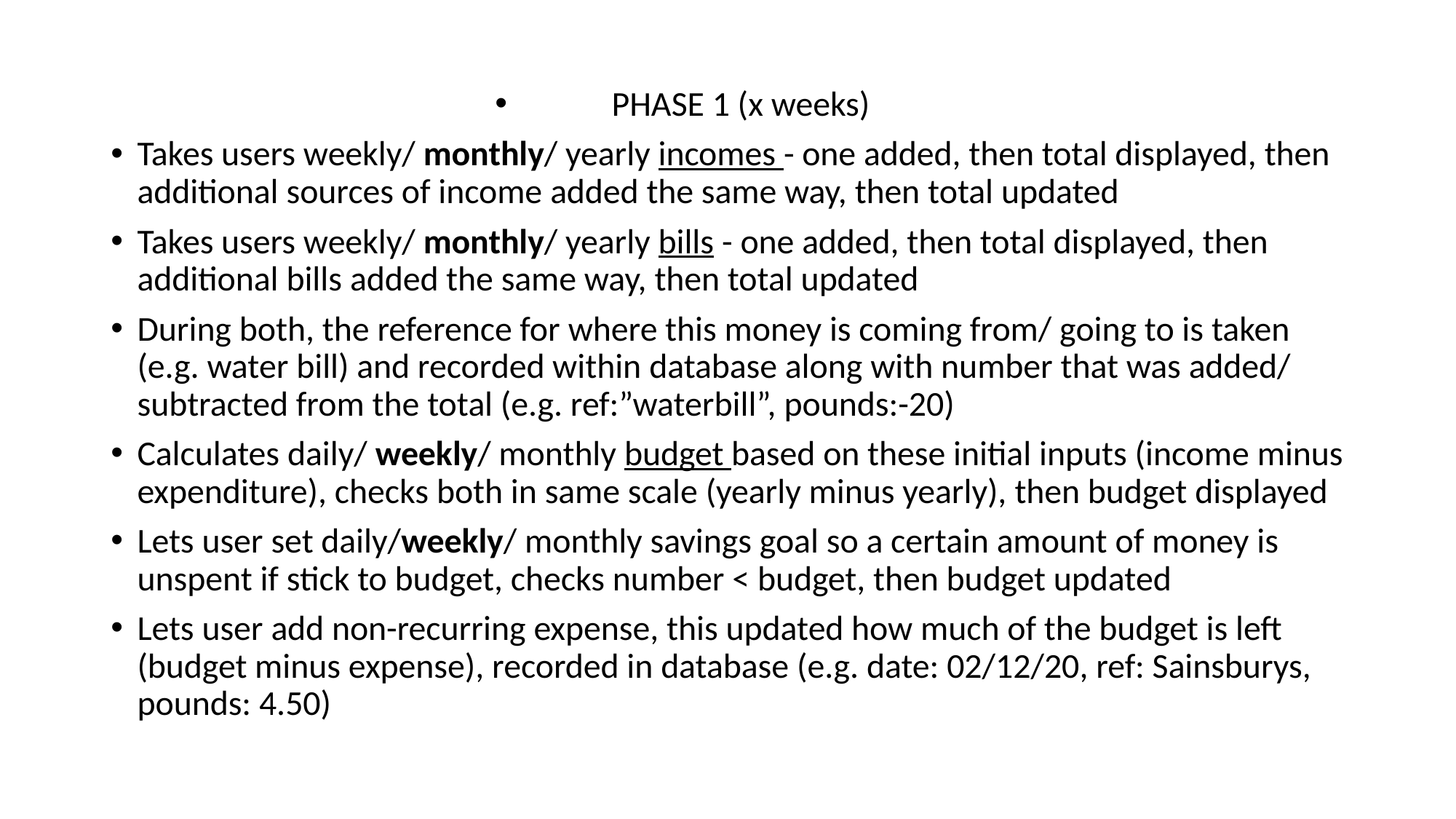

PHASE 1 (x weeks)
Takes users weekly/ monthly/ yearly incomes - one added, then total displayed, then additional sources of income added the same way, then total updated
Takes users weekly/ monthly/ yearly bills - one added, then total displayed, then additional bills added the same way, then total updated
During both, the reference for where this money is coming from/ going to is taken (e.g. water bill) and recorded within database along with number that was added/ subtracted from the total (e.g. ref:”waterbill”, pounds:-20)
Calculates daily/ weekly/ monthly budget based on these initial inputs (income minus expenditure), checks both in same scale (yearly minus yearly), then budget displayed
Lets user set daily/weekly/ monthly savings goal so a certain amount of money is unspent if stick to budget, checks number < budget, then budget updated
Lets user add non-recurring expense, this updated how much of the budget is left (budget minus expense), recorded in database (e.g. date: 02/12/20, ref: Sainsburys, pounds: 4.50)